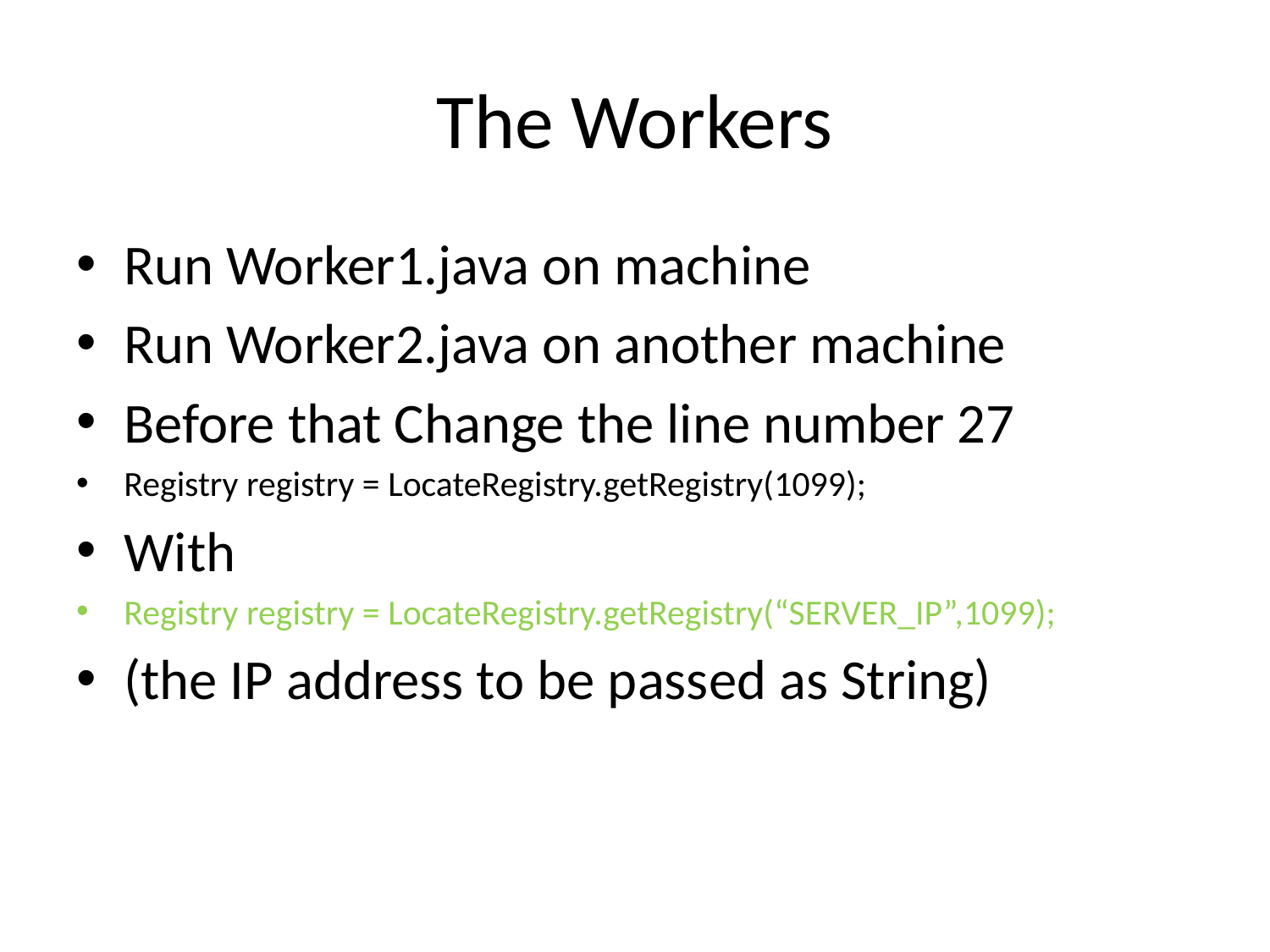

# The Workers
Run Worker1.java on machine
Run Worker2.java on another machine
Before that Change the line number 27
Registry registry = LocateRegistry.getRegistry(1099);
With
Registry registry = LocateRegistry.getRegistry(“SERVER_IP”,1099);
(the IP address to be passed as String)